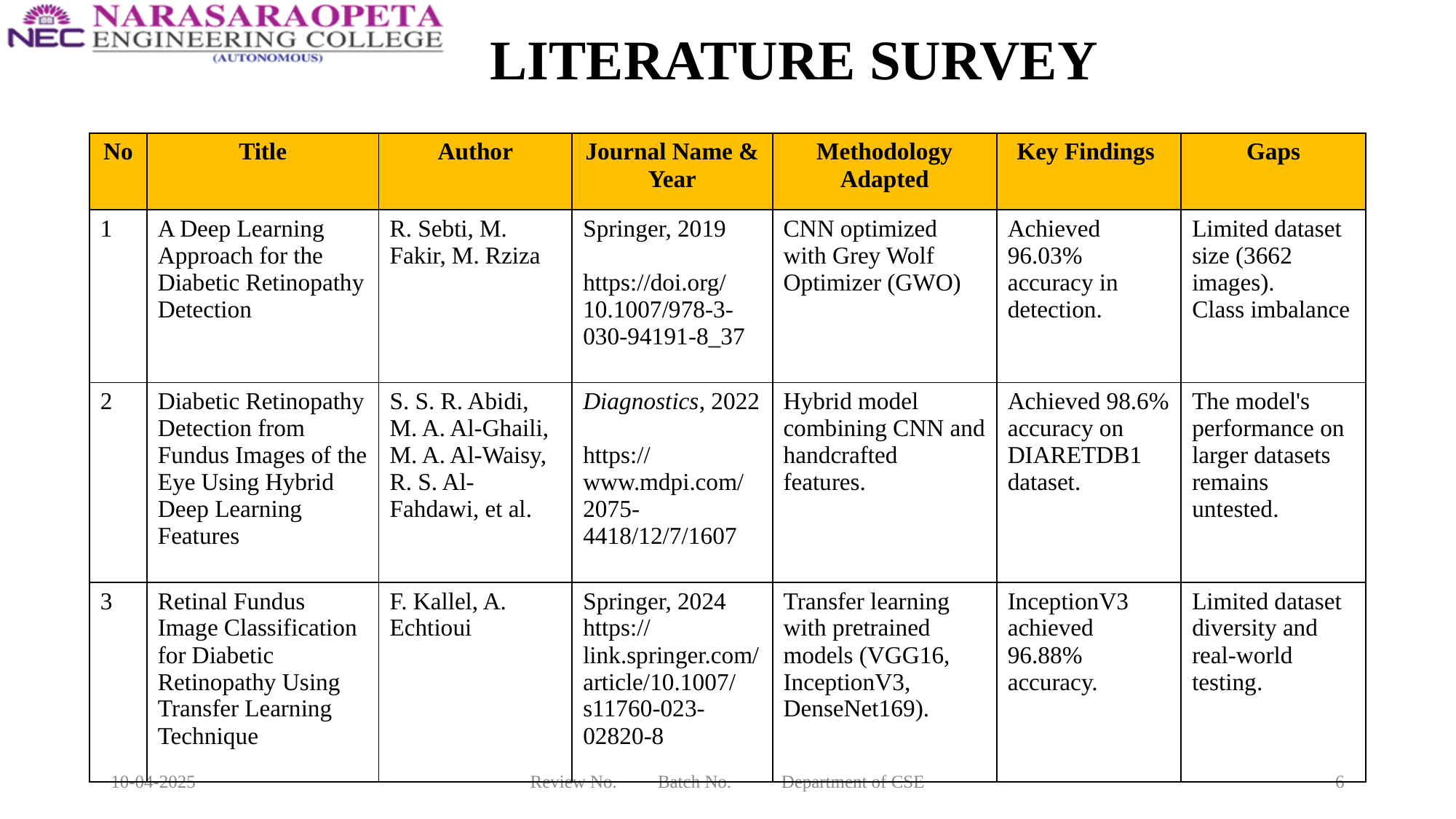

# LITERATURE SURVEY
| No | Title | Author | Journal Name & Year | Methodology Adapted | Key Findings | Gaps |
| --- | --- | --- | --- | --- | --- | --- |
| 1 | A Deep Learning Approach for the Diabetic Retinopathy Detection | R. Sebti, M. Fakir, M. Rziza | Springer, 2019 https://doi.org/10.1007/978-3-030-94191-8\_37 | CNN optimized with Grey Wolf Optimizer (GWO) | Achieved 96.03% accuracy in detection. | Limited dataset size (3662 images). Class imbalance |
| 2 | Diabetic Retinopathy Detection from Fundus Images of the Eye Using Hybrid Deep Learning Features | S. S. R. Abidi, M. A. Al-Ghaili, M. A. Al-Waisy, R. S. Al-Fahdawi, et al. | Diagnostics, 2022 https://www.mdpi.com/2075-4418/12/7/1607 | Hybrid model combining CNN and handcrafted features. | Achieved 98.6% accuracy on DIARETDB1 dataset. | The model's performance on larger datasets remains untested. |
| 3 | Retinal Fundus Image Classification for Diabetic Retinopathy Using Transfer Learning Technique | F. Kallel, A. Echtioui | Springer, 2024 https://link.springer.com/article/10.1007/s11760-023-02820-8 | Transfer learning with pretrained models (VGG16, InceptionV3, DenseNet169). | InceptionV3 achieved 96.88% accuracy. | Limited dataset diversity and real-world testing. |

10-04-2025
Review No.         Batch No.           Department of CSE
6